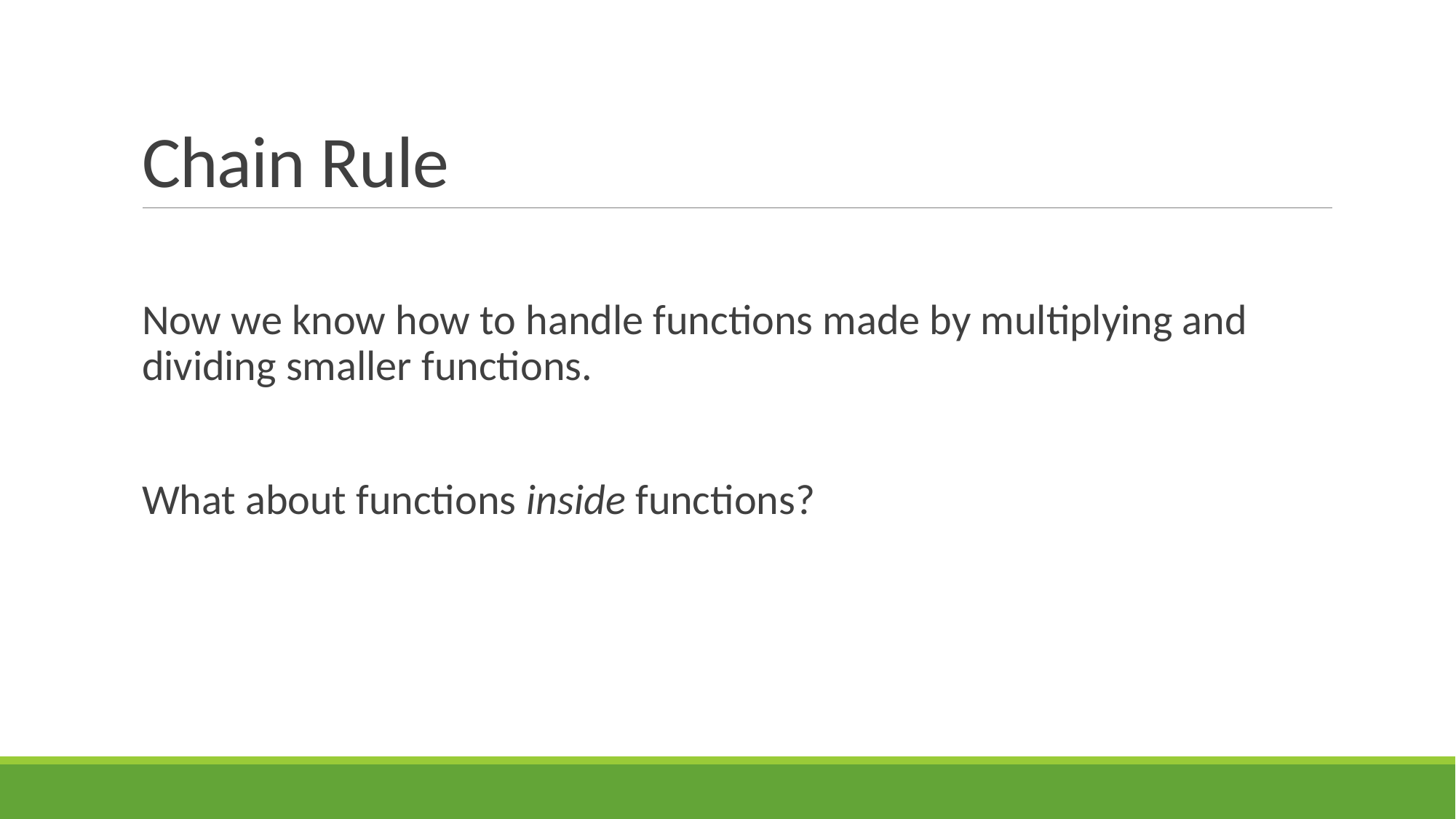

# Chain Rule

Now we know how to handle functions made by multiplying and dividing smaller functions.

What about functions inside functions?